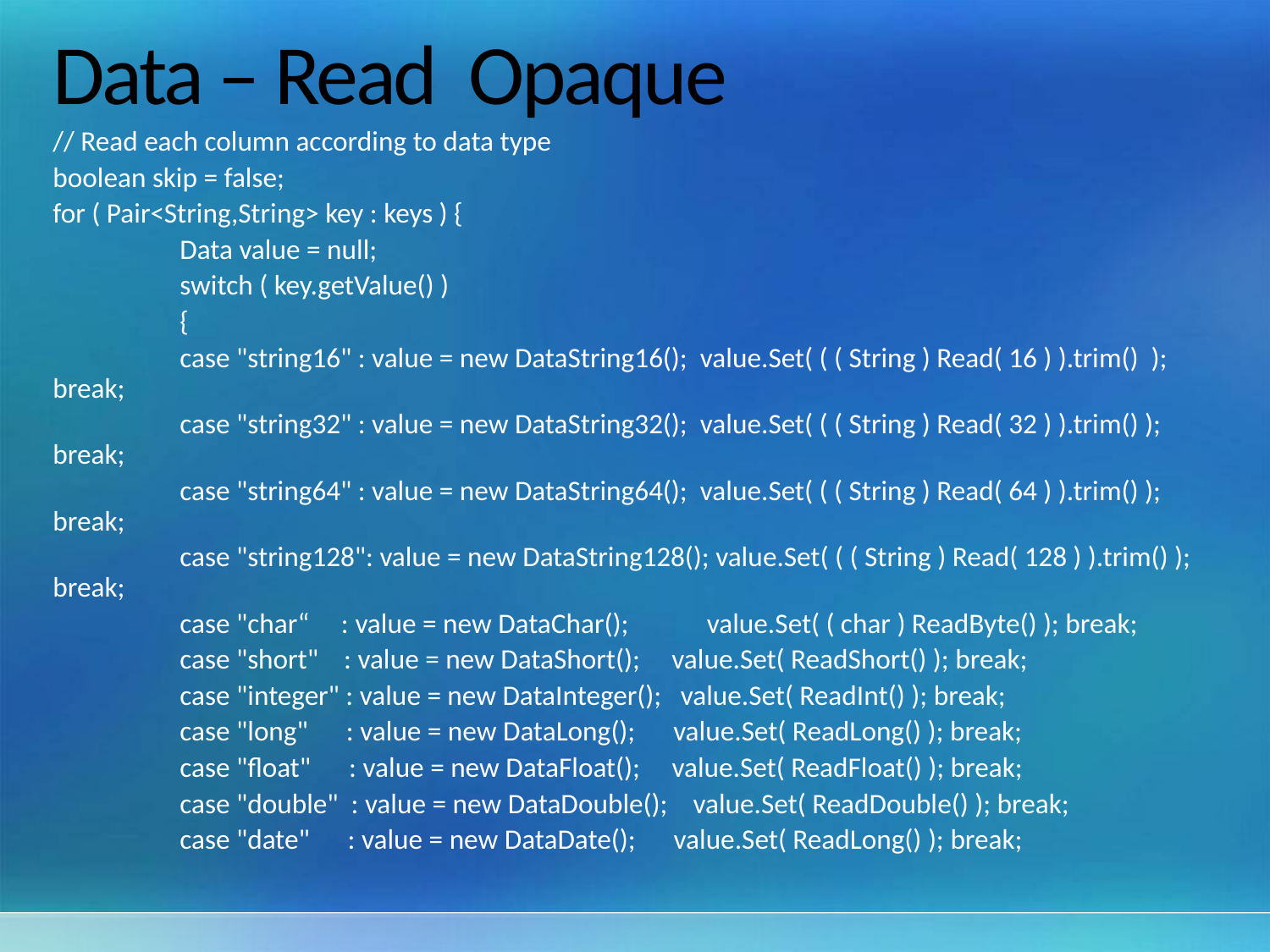

# Data – Read  Opaque
// Read each column according to data type
boolean skip = false;
for ( Pair<String,String> key : keys ) {
	Data value = null;
	switch ( key.getValue() )
	{
	case "string16" : value = new DataString16();  value.Set( ( ( String ) Read( 16 ) ).trim()  );  break;
	case "string32" : value = new DataString32();  value.Set( ( ( String ) Read( 32 ) ).trim() );  break;
	case "string64" : value = new DataString64();  value.Set( ( ( String ) Read( 64 ) ).trim() );  break;
	case "string128": value = new DataString128(); value.Set( ( ( String ) Read( 128 ) ).trim() ); break;
	case "char“     : value = new DataChar();	   value.Set( ( char ) ReadByte() ); break;
	case "short"    : value = new DataShort();     value.Set( ReadShort() ); break;
	case "integer" : value = new DataInteger();   value.Set( ReadInt() ); break;
	case "long"      : value = new DataLong();      value.Set( ReadLong() ); break;
	case "float"      : value = new DataFloat();     value.Set( ReadFloat() ); break;
	case "double"  : value = new DataDouble();    value.Set( ReadDouble() ); break;
	case "date"      : value = new DataDate();      value.Set( ReadLong() ); break;